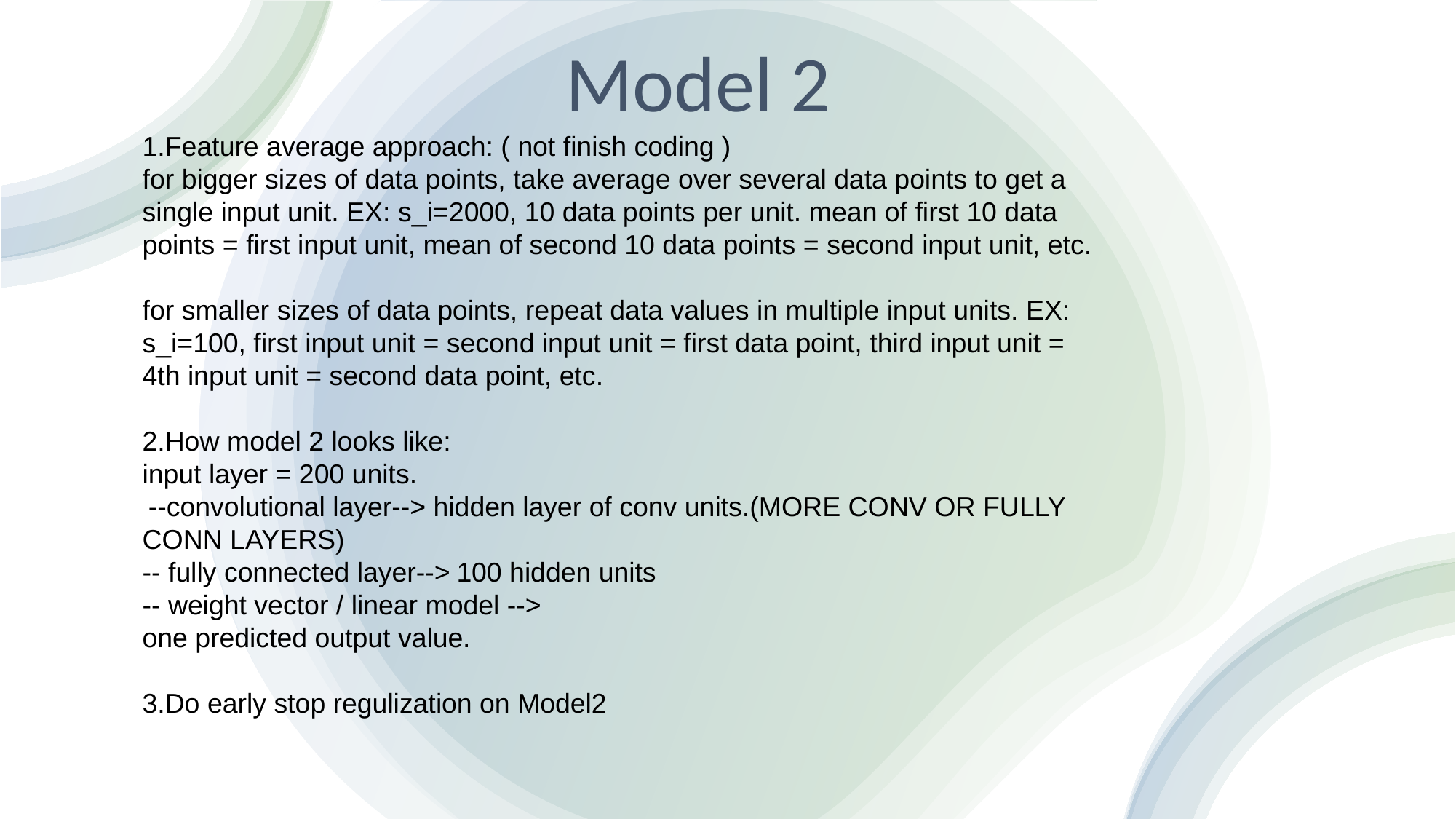

# Model 2
1.Feature average approach: ( not finish coding )
for bigger sizes of data points, take average over several data points to get a single input unit. EX: s_i=2000, 10 data points per unit. mean of first 10 data points = first input unit, mean of second 10 data points = second input unit, etc.

for smaller sizes of data points, repeat data values in multiple input units. EX: s_i=100, first input unit = second input unit = first data point, third input unit = 4th input unit = second data point, etc.

2.How model 2 looks like:
input layer = 200 units.
 --convolutional layer--> hidden layer of conv units.(MORE CONV OR FULLY CONN LAYERS)
-- fully connected layer--> 100 hidden units
-- weight vector / linear model -->
one predicted output value.

3.Do early stop regulization on Model2